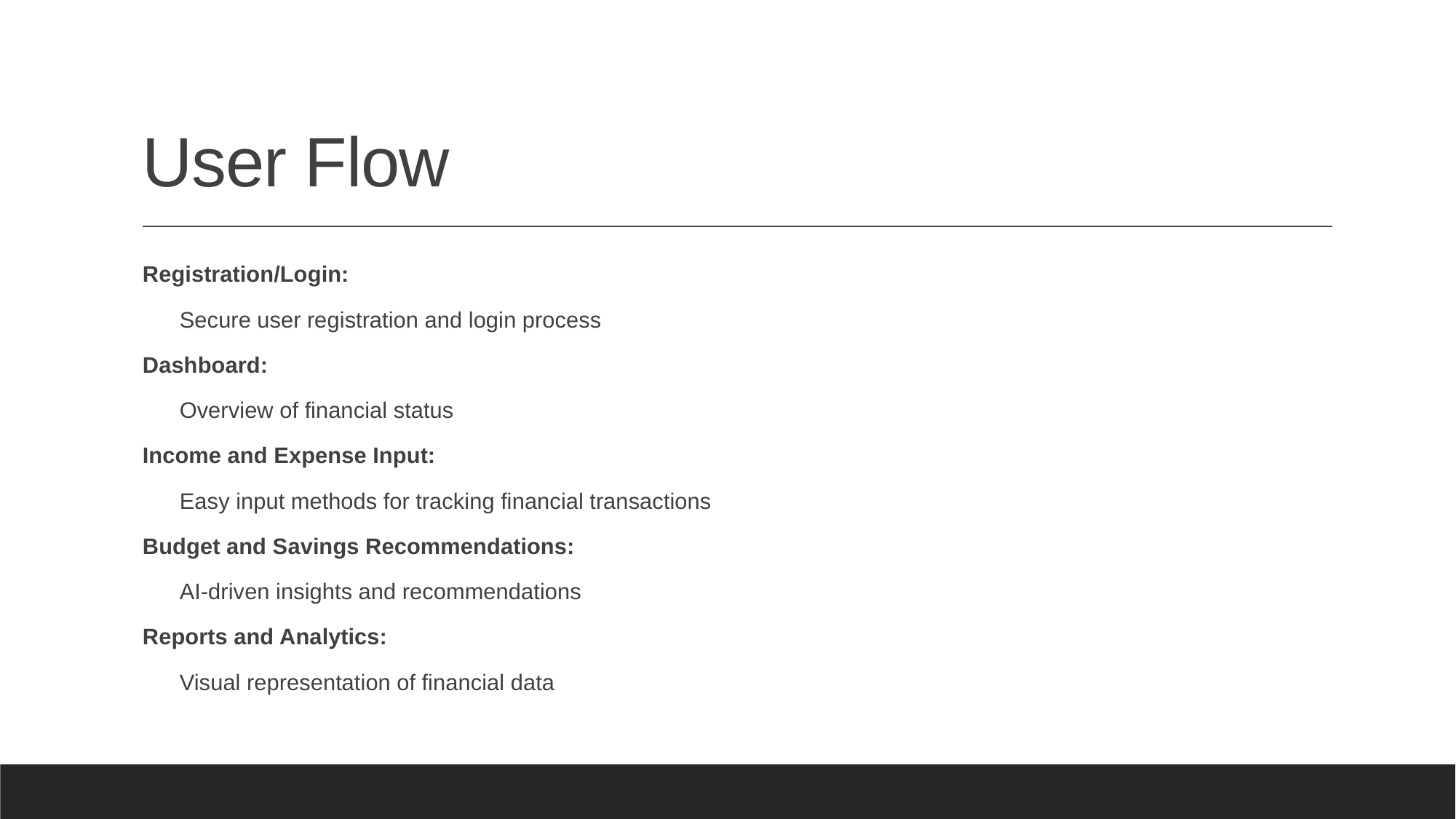

# User Flow
Registration/Login:
      Secure user registration and login process
Dashboard:
      Overview of financial status
Income and Expense Input:
      Easy input methods for tracking financial transactions
Budget and Savings Recommendations:
      AI-driven insights and recommendations
Reports and Analytics:
      Visual representation of financial data